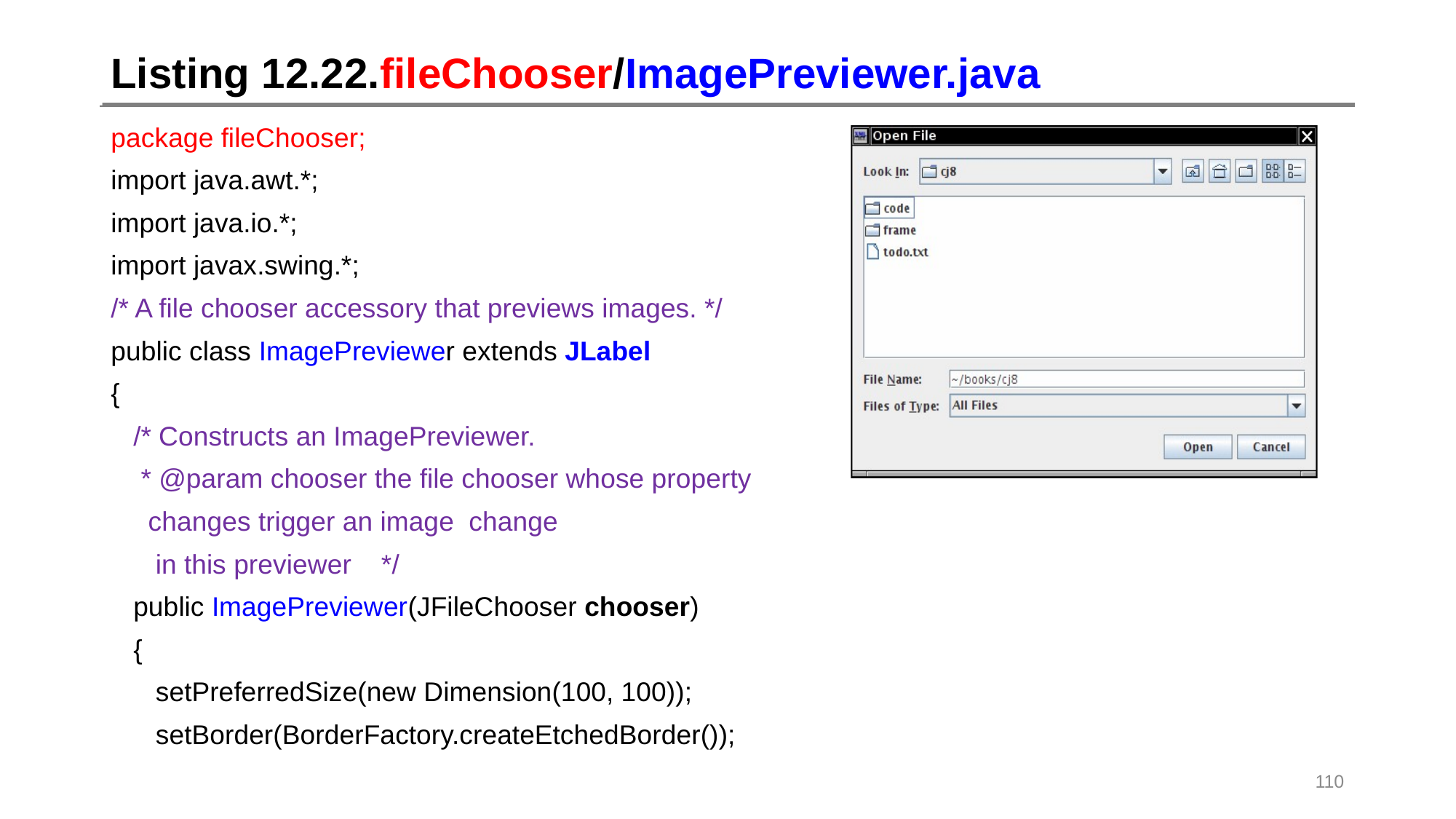

# Listing 12.22.fileChooser/ImagePreviewer.java
package fileChooser;
import java.awt.*;
import java.io.*;
import javax.swing.*;
/* A file chooser accessory that previews images. */
public class ImagePreviewer extends JLabel
{
   /* Constructs an ImagePreviewer.
    * @param chooser the file chooser whose property
     changes trigger an image  change
      in this previewer    */
   public ImagePreviewer(JFileChooser chooser)
   {
      setPreferredSize(new Dimension(100, 100));
      setBorder(BorderFactory.createEtchedBorder());

110